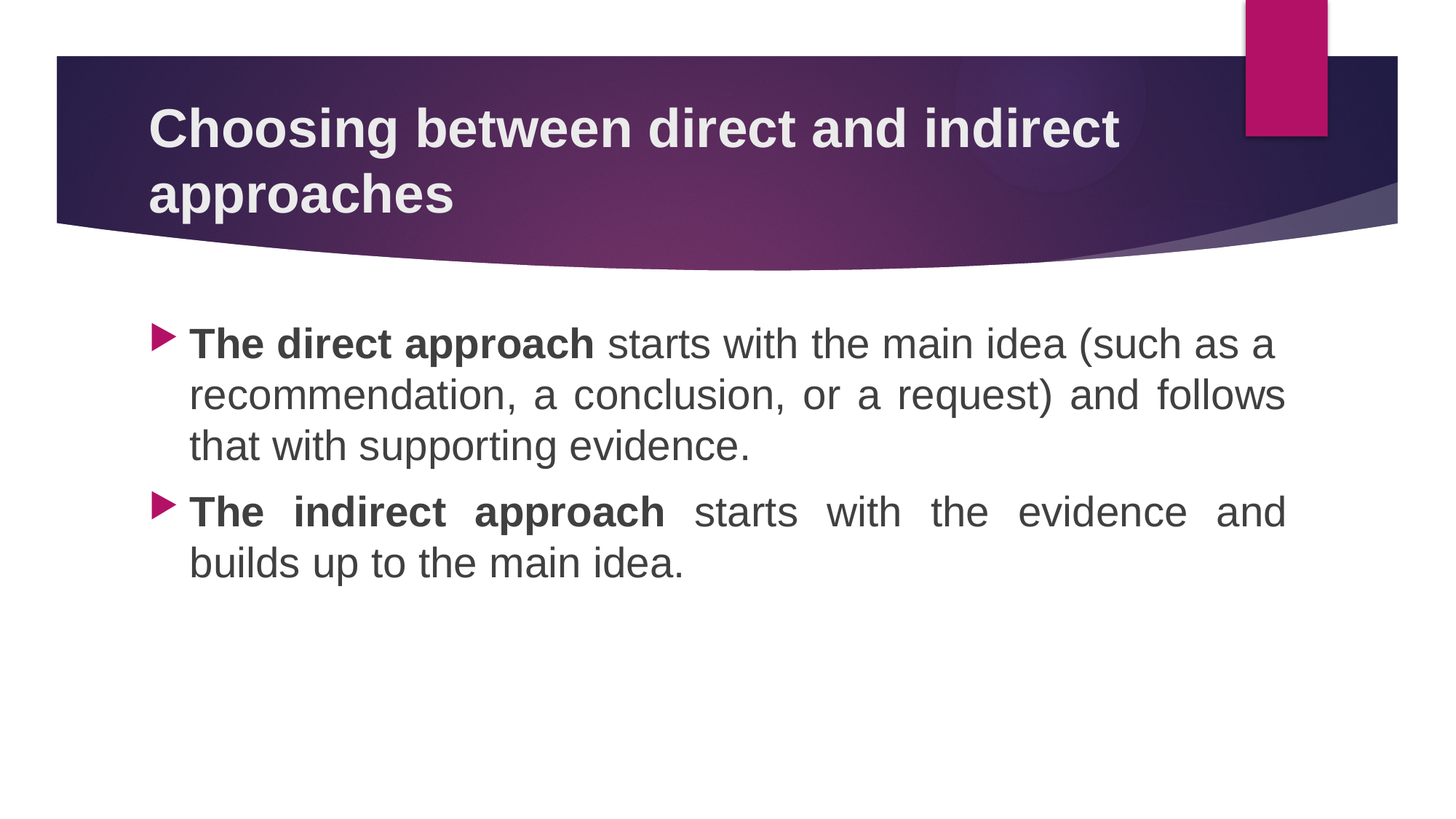

# Choosing between direct and indirect approaches
The direct approach starts with the main idea (such as a  recommendation, a conclusion, or a request) and follows that with supporting evidence.
The indirect approach starts with the evidence and builds up to the main idea.